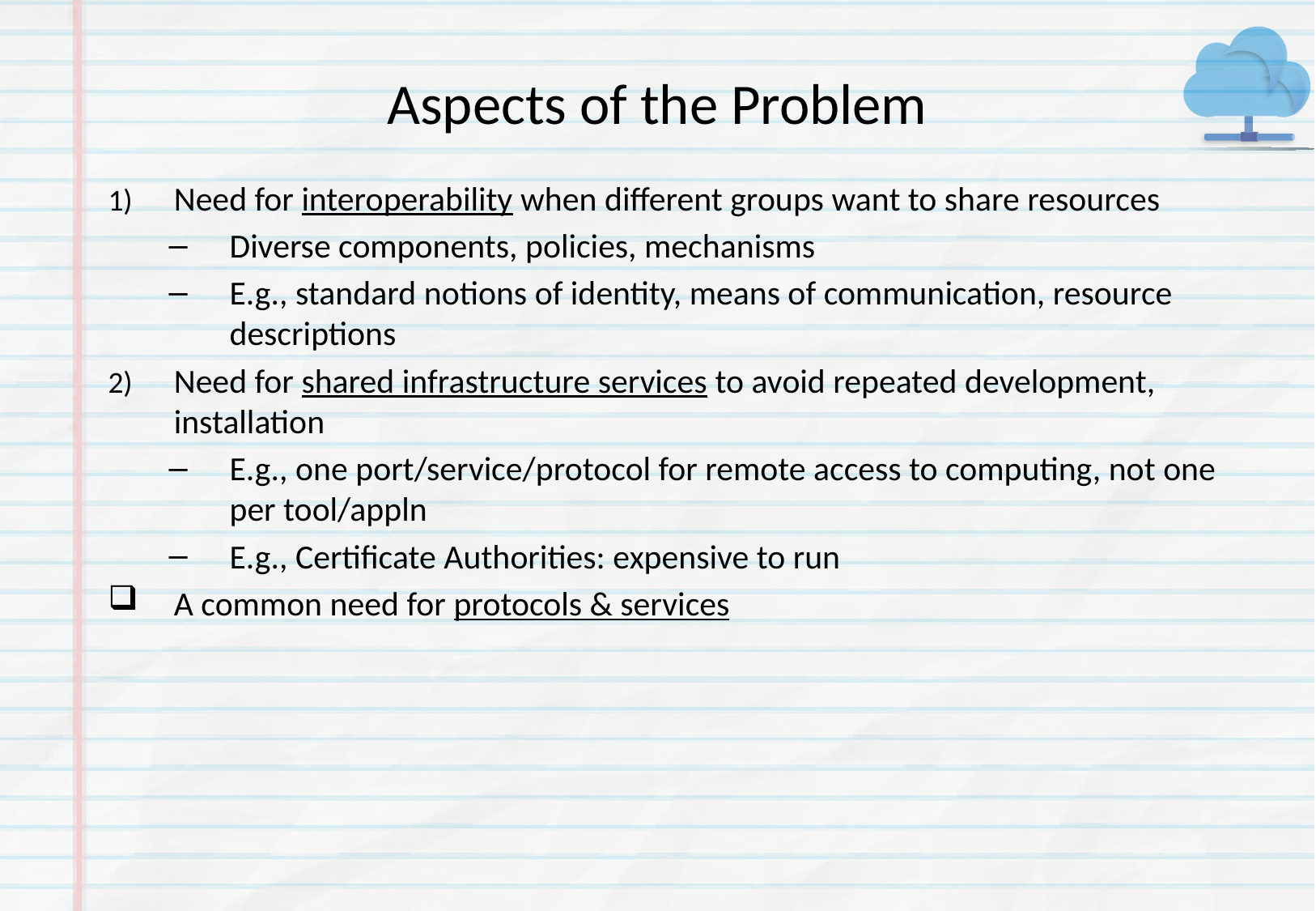

# Aspects of the Problem
Need for interoperability when different groups want to share resources
Diverse components, policies, mechanisms
E.g., standard notions of identity, means of communication, resource descriptions
Need for shared infrastructure services to avoid repeated development, installation
E.g., one port/service/protocol for remote access to computing, not one per tool/appln
E.g., Certificate Authorities: expensive to run
A common need for protocols & services